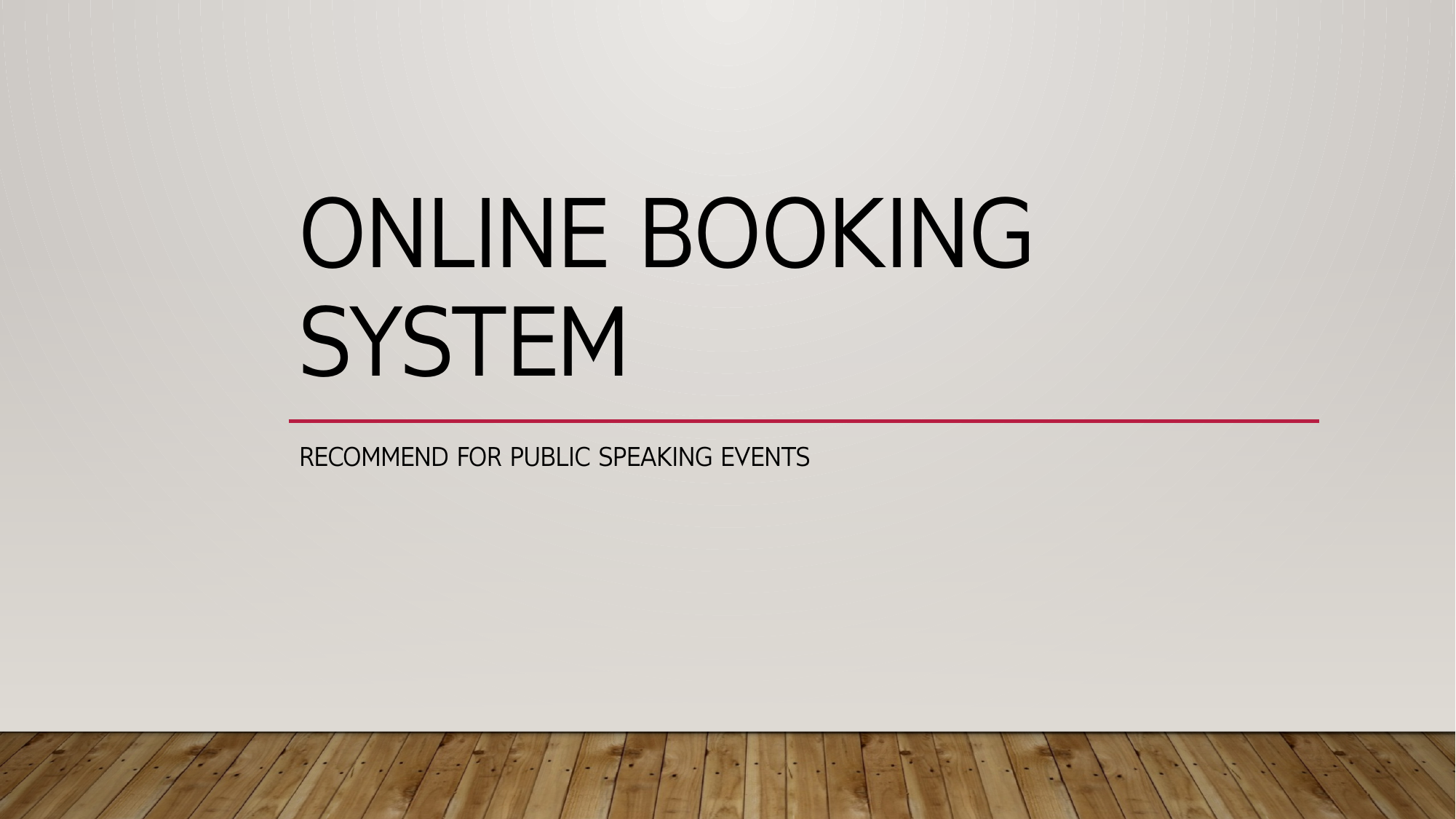

# Online Booking System
Recommend for Public Speaking Events